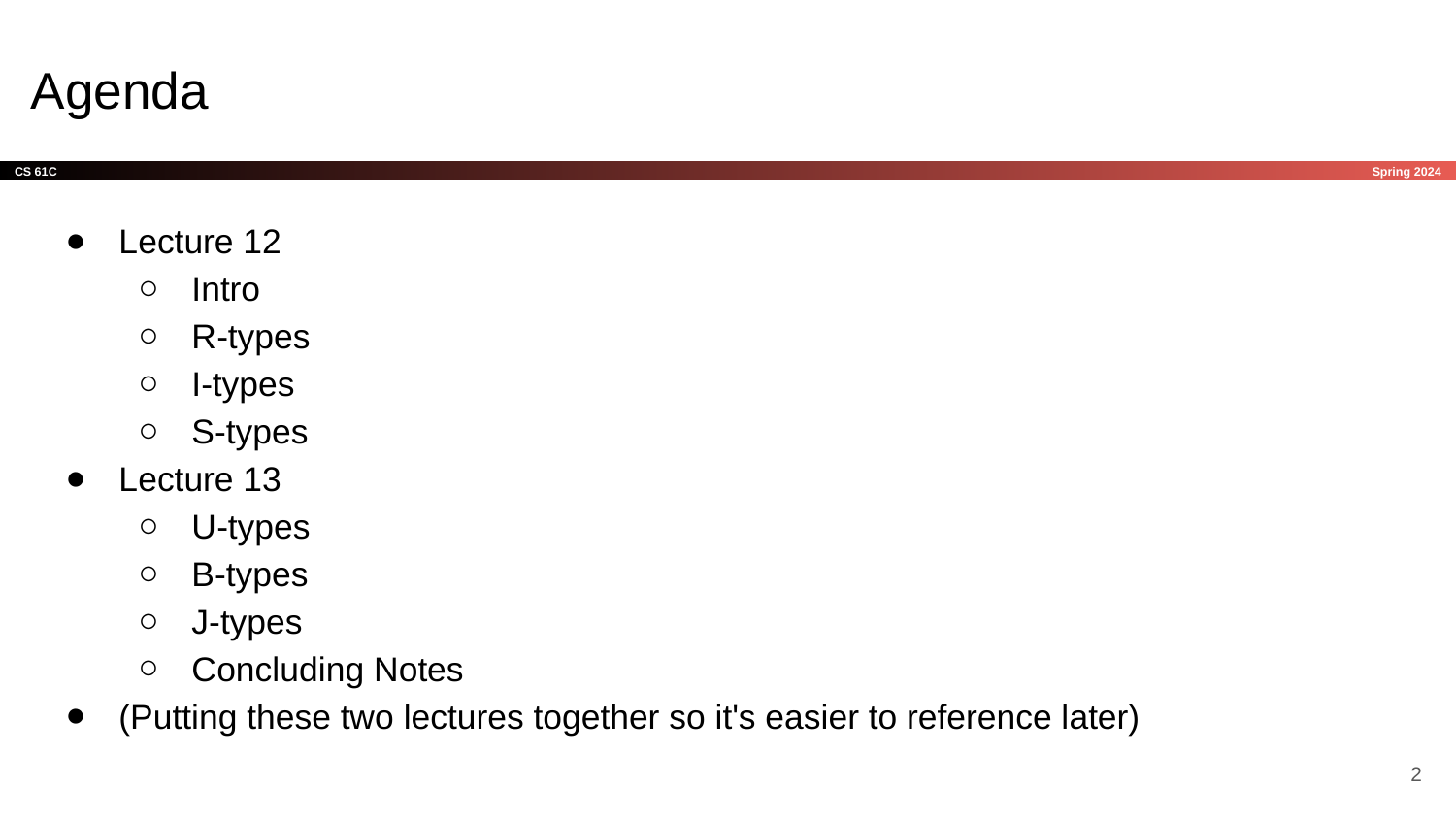

# Agenda
Lecture 12
Intro
R-types
I-types
S-types
Lecture 13
U-types
B-types
J-types
Concluding Notes
(Putting these two lectures together so it's easier to reference later)
2